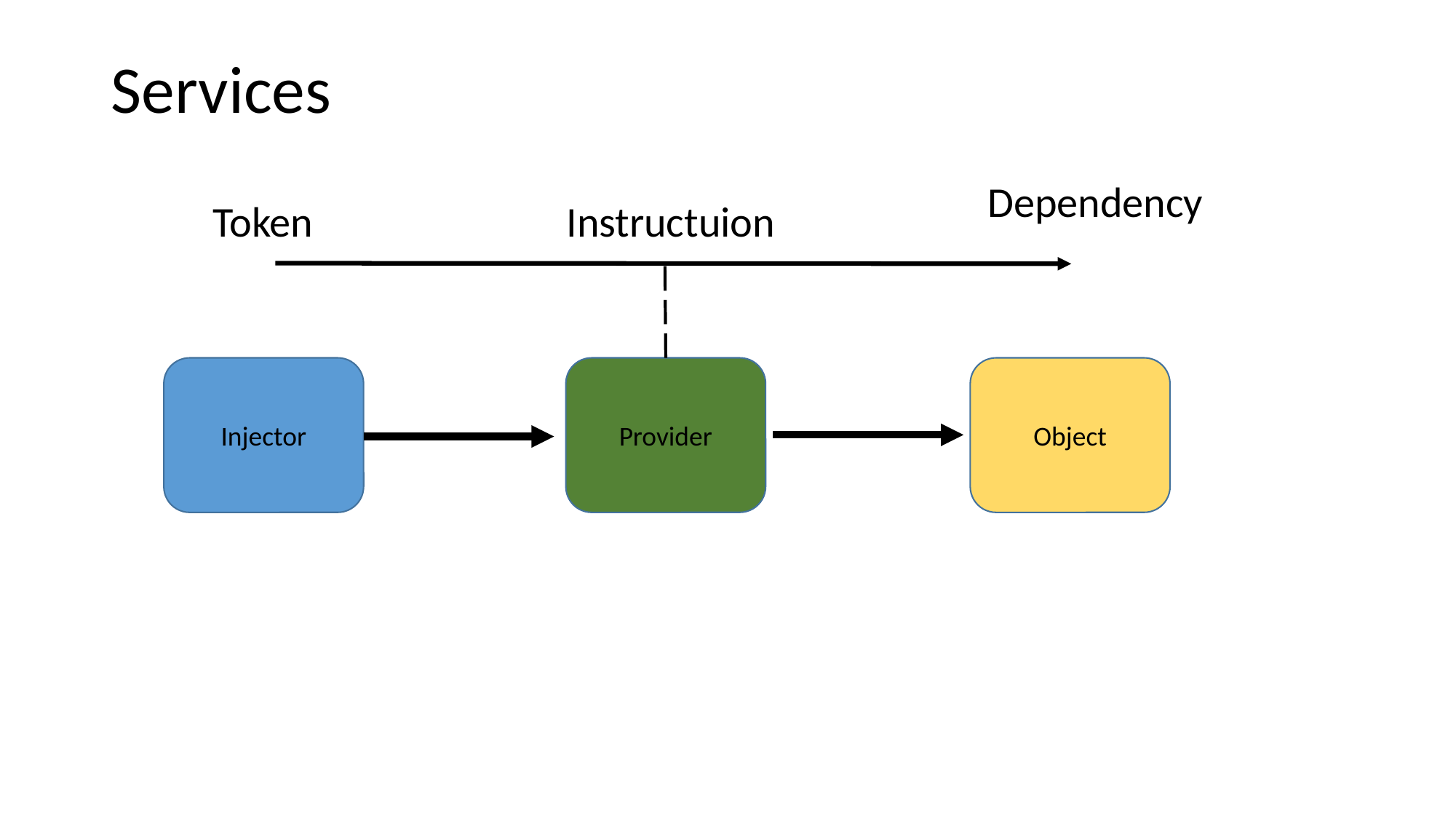

# Services
Dependency
Token
Instructuion
Injector
Object
Provider